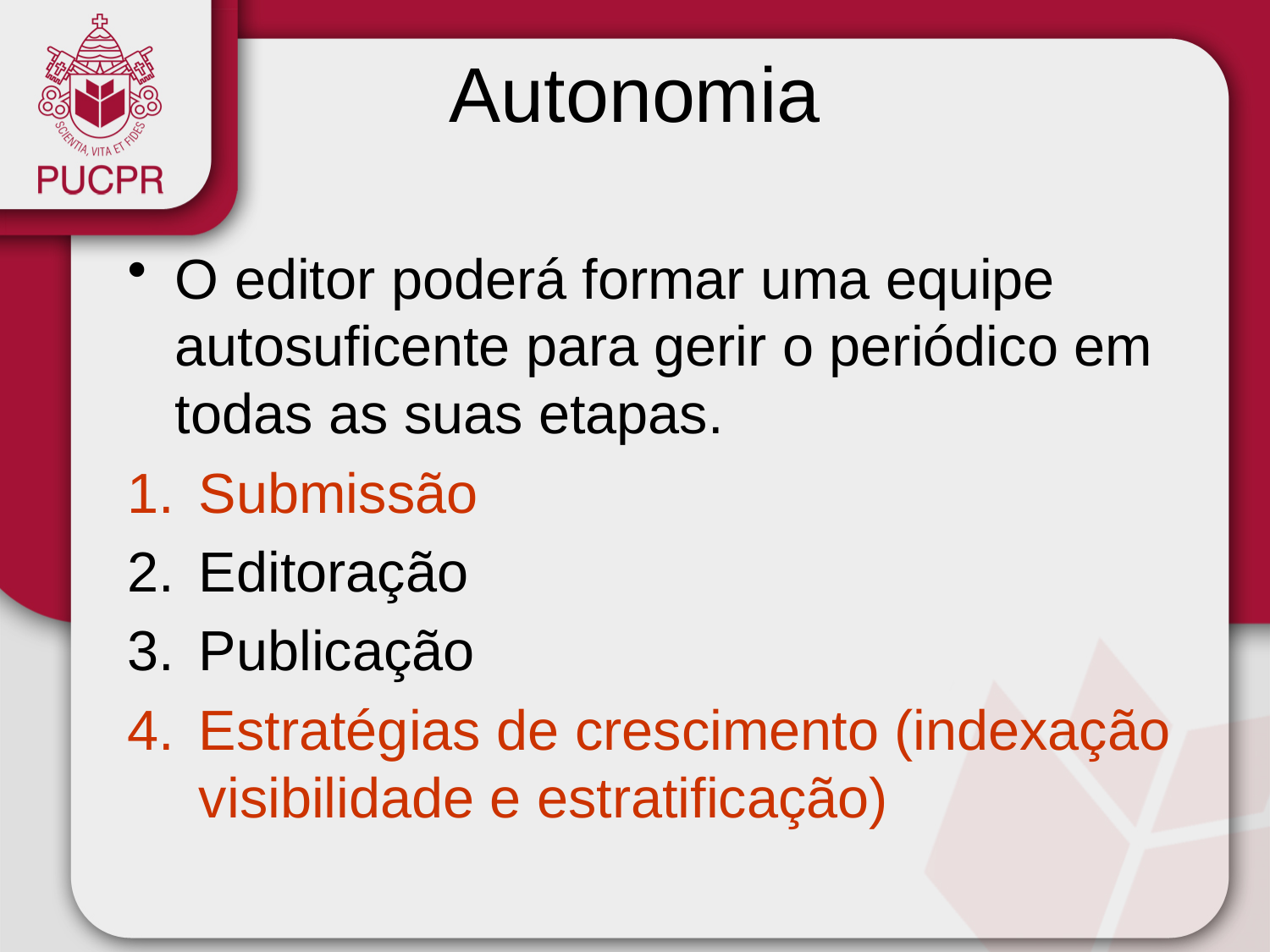

# Autonomia
O editor poderá formar uma equipe autosuficente para gerir o periódico em todas as suas etapas.
Submissão
Editoração
Publicação
Estratégias de crescimento (indexação visibilidade e estratificação)